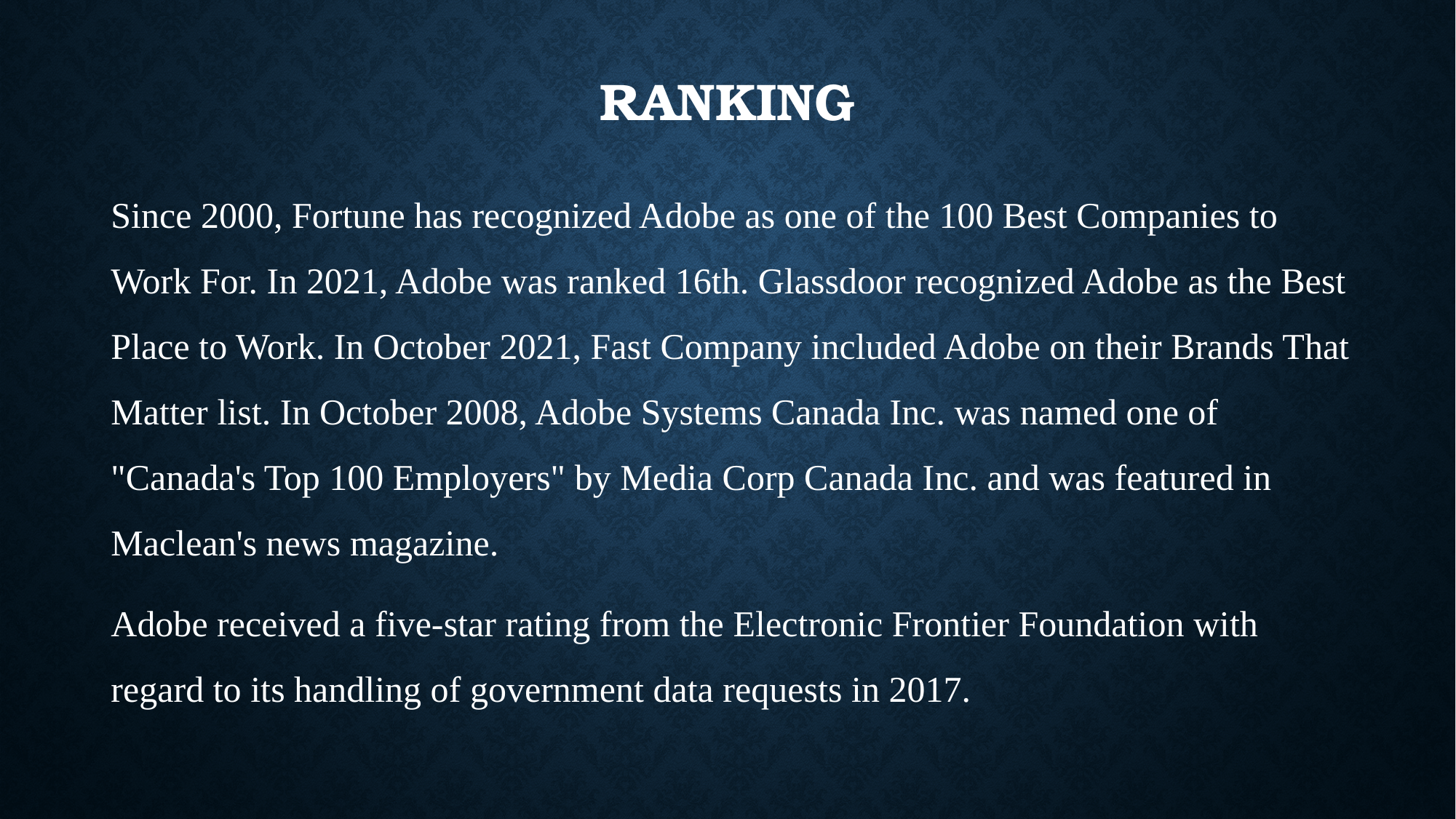

# RANKING
Since 2000, Fortune has recognized Adobe as one of the 100 Best Companies to Work For. In 2021, Adobe was ranked 16th. Glassdoor recognized Adobe as the Best Place to Work. In October 2021, Fast Company included Adobe on their Brands That Matter list. In October 2008, Adobe Systems Canada Inc. was named one of "Canada's Top 100 Employers" by Media Corp Canada Inc. and was featured in Maclean's news magazine.
Adobe received a five-star rating from the Electronic Frontier Foundation with regard to its handling of government data requests in 2017.